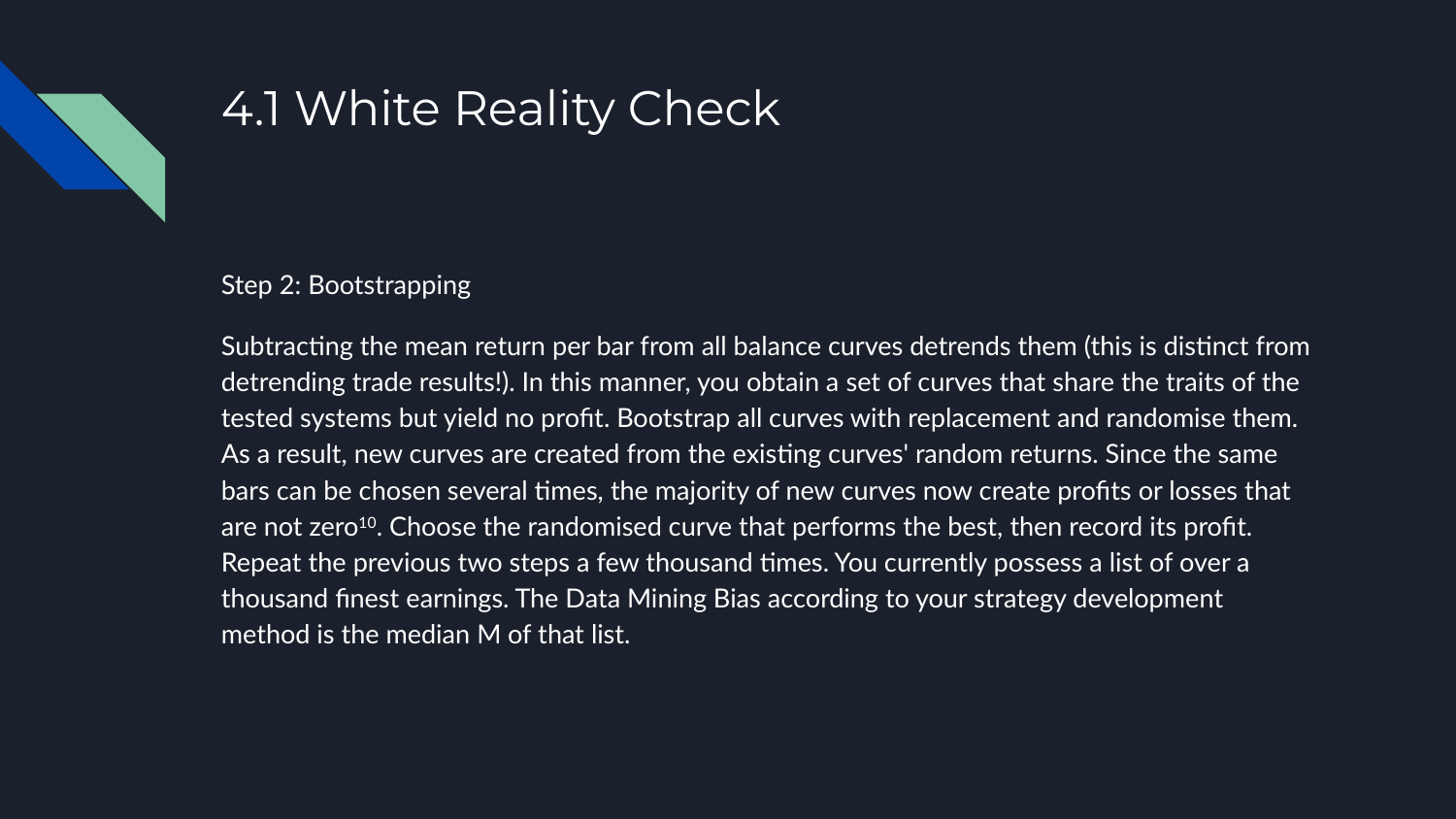

# 4.1 White Reality Check
Step 2: Bootstrapping
Subtracting the mean return per bar from all balance curves detrends them (this is distinct from detrending trade results!). In this manner, you obtain a set of curves that share the traits of the tested systems but yield no profit. Bootstrap all curves with replacement and randomise them. As a result, new curves are created from the existing curves' random returns. Since the same bars can be chosen several times, the majority of new curves now create profits or losses that are not zero10. Choose the randomised curve that performs the best, then record its profit. Repeat the previous two steps a few thousand times. You currently possess a list of over a thousand finest earnings. The Data Mining Bias according to your strategy development method is the median M of that list.